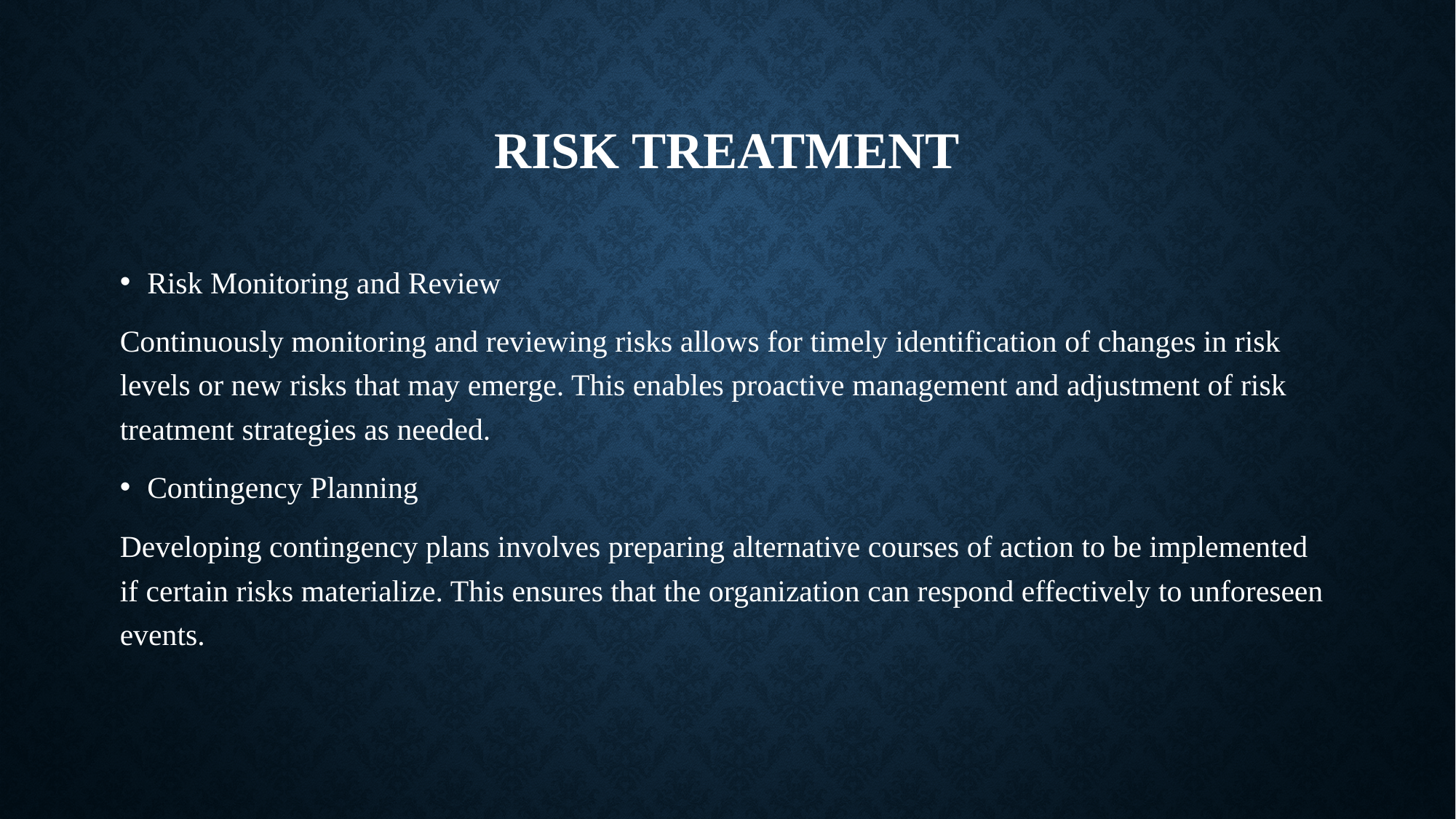

# Risk treatment
Risk Monitoring and Review
Continuously monitoring and reviewing risks allows for timely identification of changes in risk levels or new risks that may emerge. This enables proactive management and adjustment of risk treatment strategies as needed.
Contingency Planning
Developing contingency plans involves preparing alternative courses of action to be implemented if certain risks materialize. This ensures that the organization can respond effectively to unforeseen events.